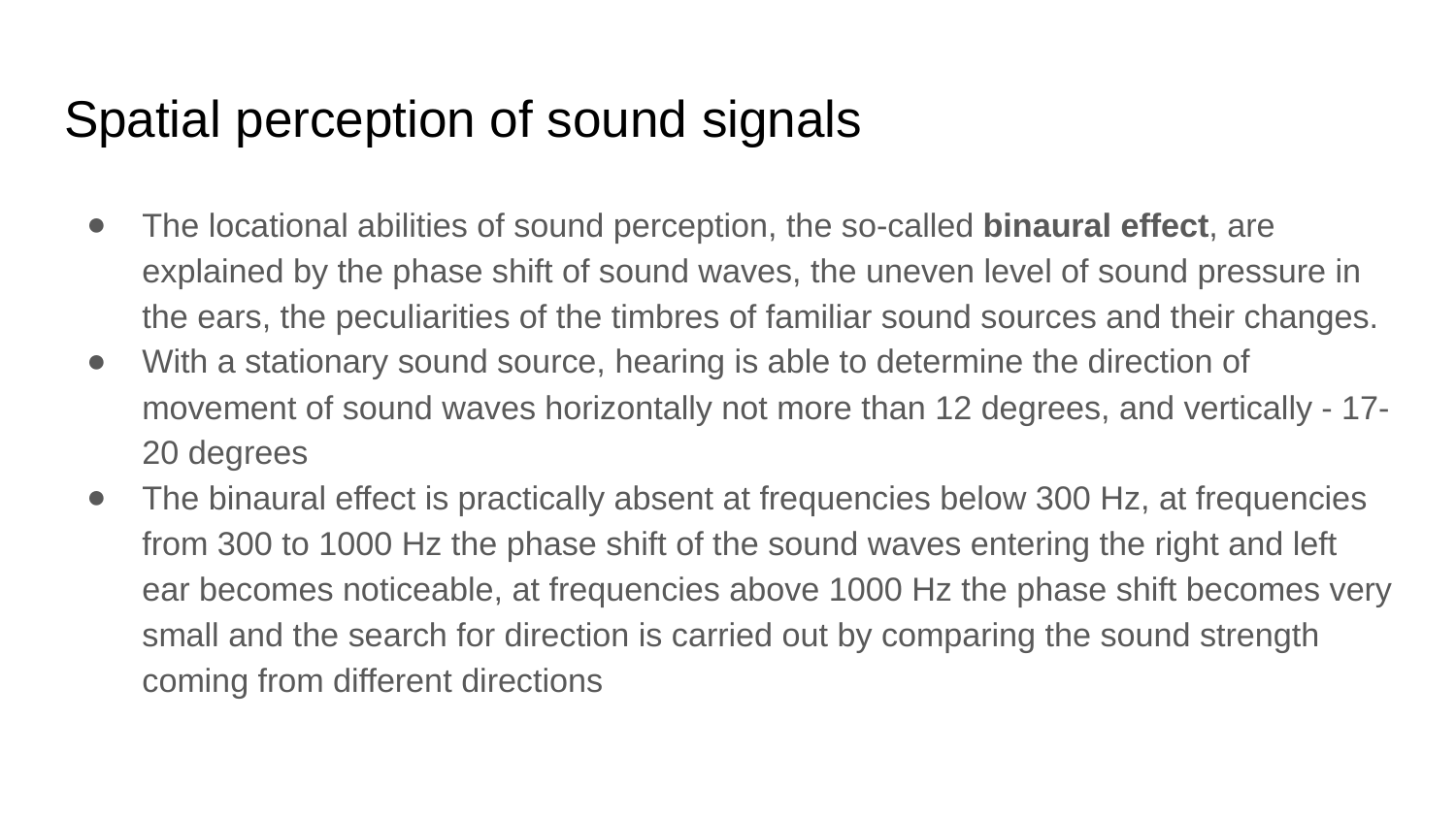

# Spatial perception of sound signals
The locational abilities of sound perception, the so-called binaural effect, are explained by the phase shift of sound waves, the uneven level of sound pressure in the ears, the peculiarities of the timbres of familiar sound sources and their changes.
With a stationary sound source, hearing is able to determine the direction of movement of sound waves horizontally not more than 12 degrees, and vertically - 17-20 degrees
The binaural effect is practically absent at frequencies below 300 Hz, at frequencies from 300 to 1000 Hz the phase shift of the sound waves entering the right and left ear becomes noticeable, at frequencies above 1000 Hz the phase shift becomes very small and the search for direction is carried out by comparing the sound strength coming from different directions